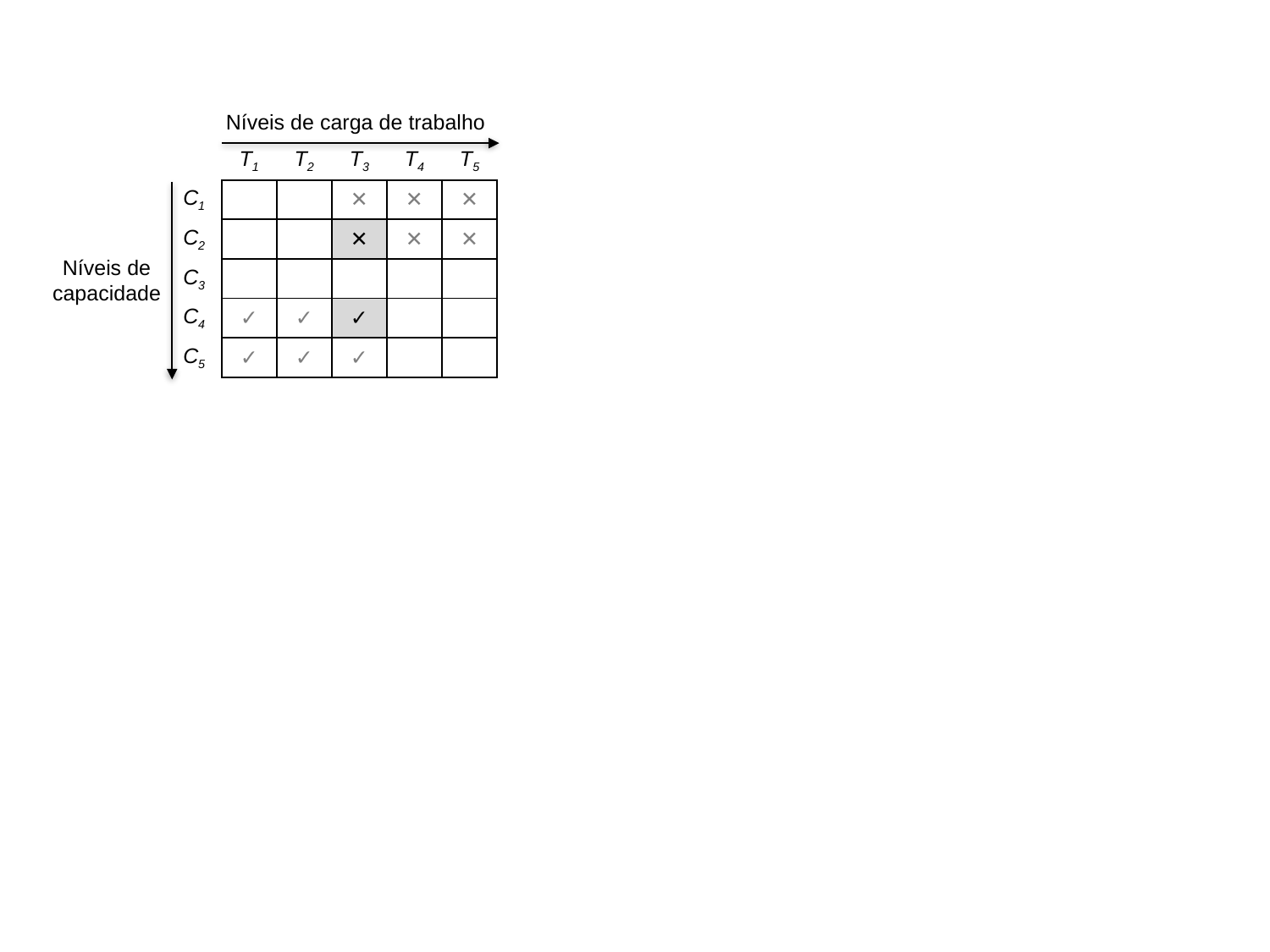

Níveis de carga de trabalho
|  | T1 | T2 | T3 | T4 | T5 |
| --- | --- | --- | --- | --- | --- |
| C1 |  |  | ✕ | ✕ | ✕ |
| C2 |  |  | ✕ | ✕ | ✕ |
| C3 |  |  |  |  |  |
| C4 | ✓ | ✓ | ✓ |  |  |
| C5 | ✓ | ✓ | ✓ |  |  |
Níveis de capacidade